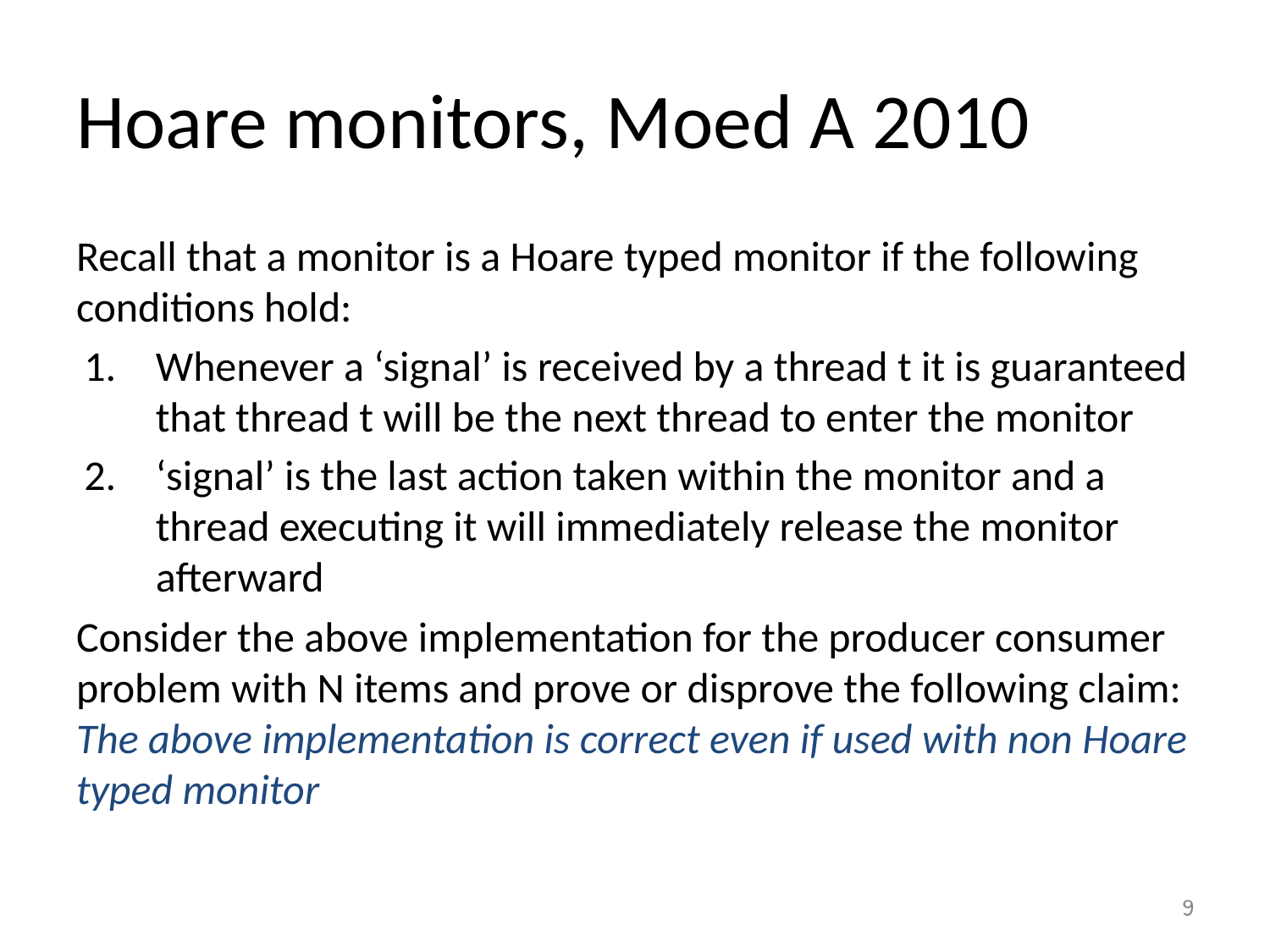

# Hoare monitors, Moed A 2010
Recall that a monitor is a Hoare typed monitor if the following conditions hold:
Whenever a ‘signal’ is received by a thread t it is guaranteed that thread t will be the next thread to enter the monitor
‘signal’ is the last action taken within the monitor and a thread executing it will immediately release the monitor afterward
Consider the above implementation for the producer consumer problem with N items and prove or disprove the following claim:
The above implementation is correct even if used with non Hoare typed monitor
9